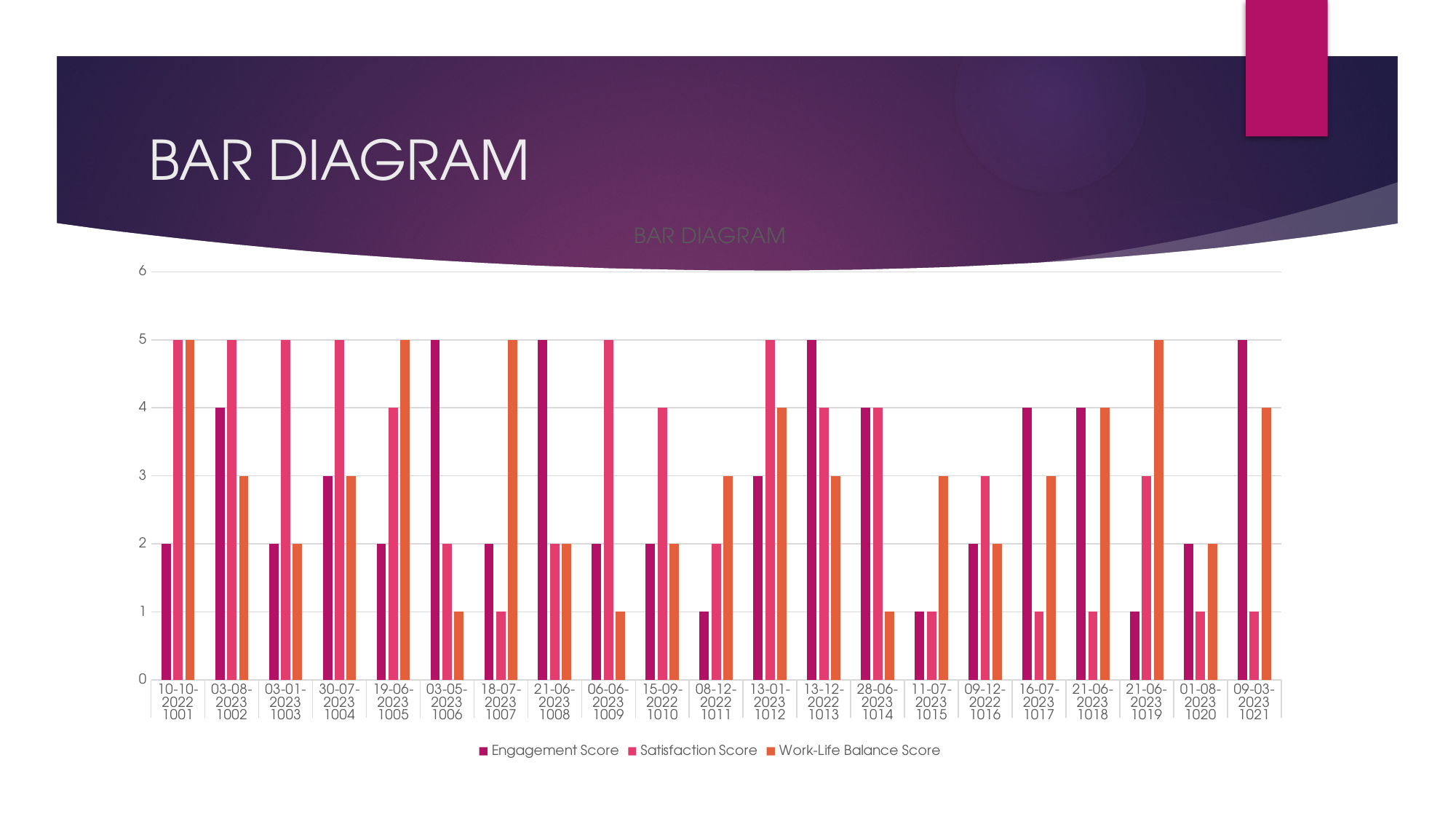

# BAR DIAGRAM

### Chart: BAR DIAGRAM

| Category | Engagement Score | Satisfaction Score | Work-Life Balance Score |
|---|---|---|---|
| 10-10-2022 | 2.0 | 5.0 | 5.0 |
| 03-08-2023 | 4.0 | 5.0 | 3.0 |
| 03-01-2023 | 2.0 | 5.0 | 2.0 |
| 30-07-2023 | 3.0 | 5.0 | 3.0 |
| 19-06-2023 | 2.0 | 4.0 | 5.0 |
| 03-05-2023 | 5.0 | 2.0 | 1.0 |
| 18-07-2023 | 2.0 | 1.0 | 5.0 |
| 21-06-2023 | 5.0 | 2.0 | 2.0 |
| 06-06-2023 | 2.0 | 5.0 | 1.0 |
| 15-09-2022 | 2.0 | 4.0 | 2.0 |
| 08-12-2022 | 1.0 | 2.0 | 3.0 |
| 13-01-2023 | 3.0 | 5.0 | 4.0 |
| 13-12-2022 | 5.0 | 4.0 | 3.0 |
| 28-06-2023 | 4.0 | 4.0 | 1.0 |
| 11-07-2023 | 1.0 | 1.0 | 3.0 |
| 09-12-2022 | 2.0 | 3.0 | 2.0 |
| 16-07-2023 | 4.0 | 1.0 | 3.0 |
| 21-06-2023 | 4.0 | 1.0 | 4.0 |
| 21-06-2023 | 1.0 | 3.0 | 5.0 |
| 01-08-2023 | 2.0 | 1.0 | 2.0 |
| 09-03-2023 | 5.0 | 1.0 | 4.0 |